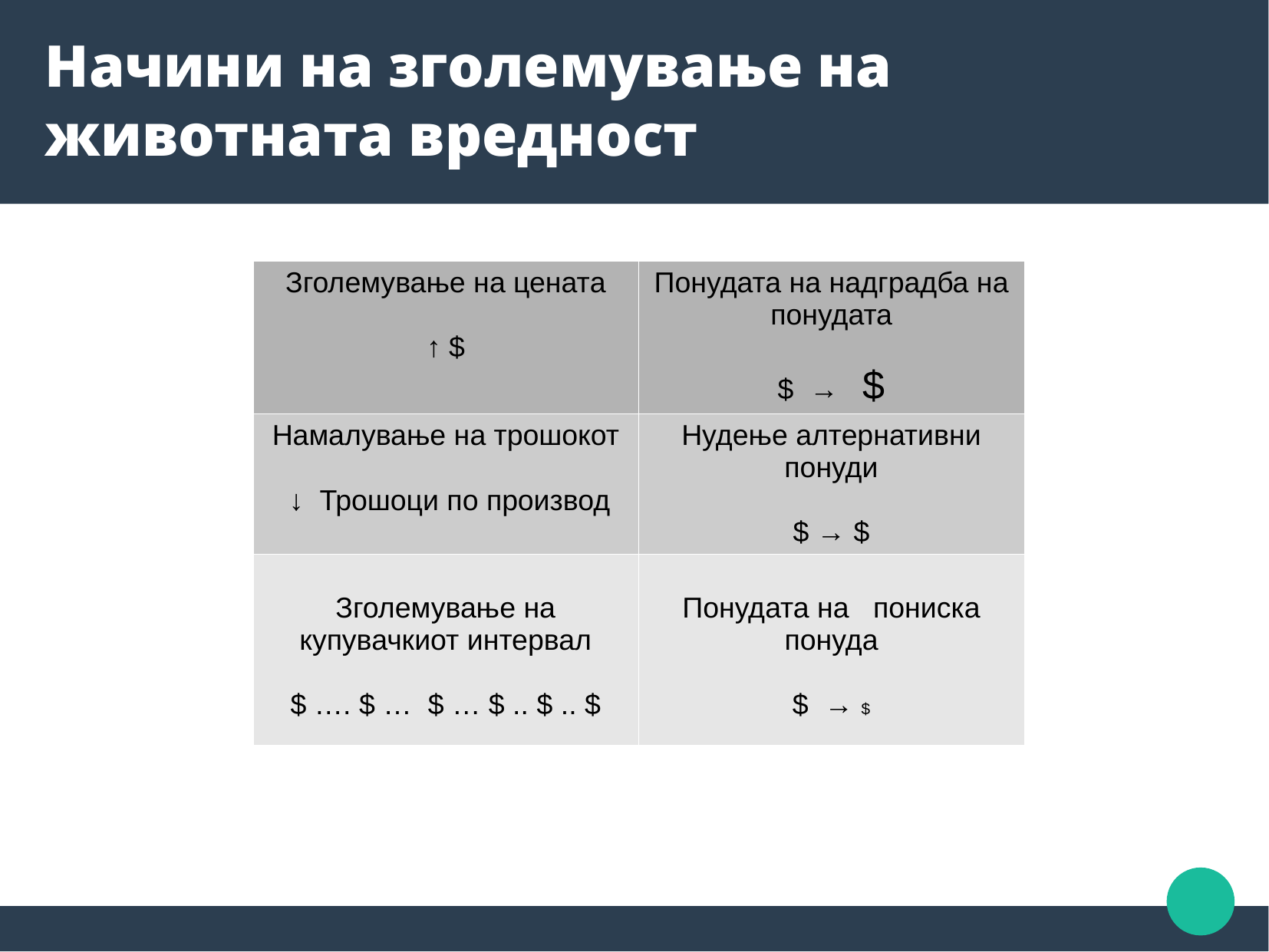

Начини на зголемување на животната вредност
| Зголемување на ценатa ↑ $ | Понудата на надградба на понудата $ → $ |
| --- | --- |
| Намалување на трошокот ↓ Трошоци по производ | Нудење алтернативни понуди $ → $ |
| Зголемување на купувачкиот интервал $ …. $ … $ … $ .. $ .. $ | Понудата на пониска понуда $ → $ |